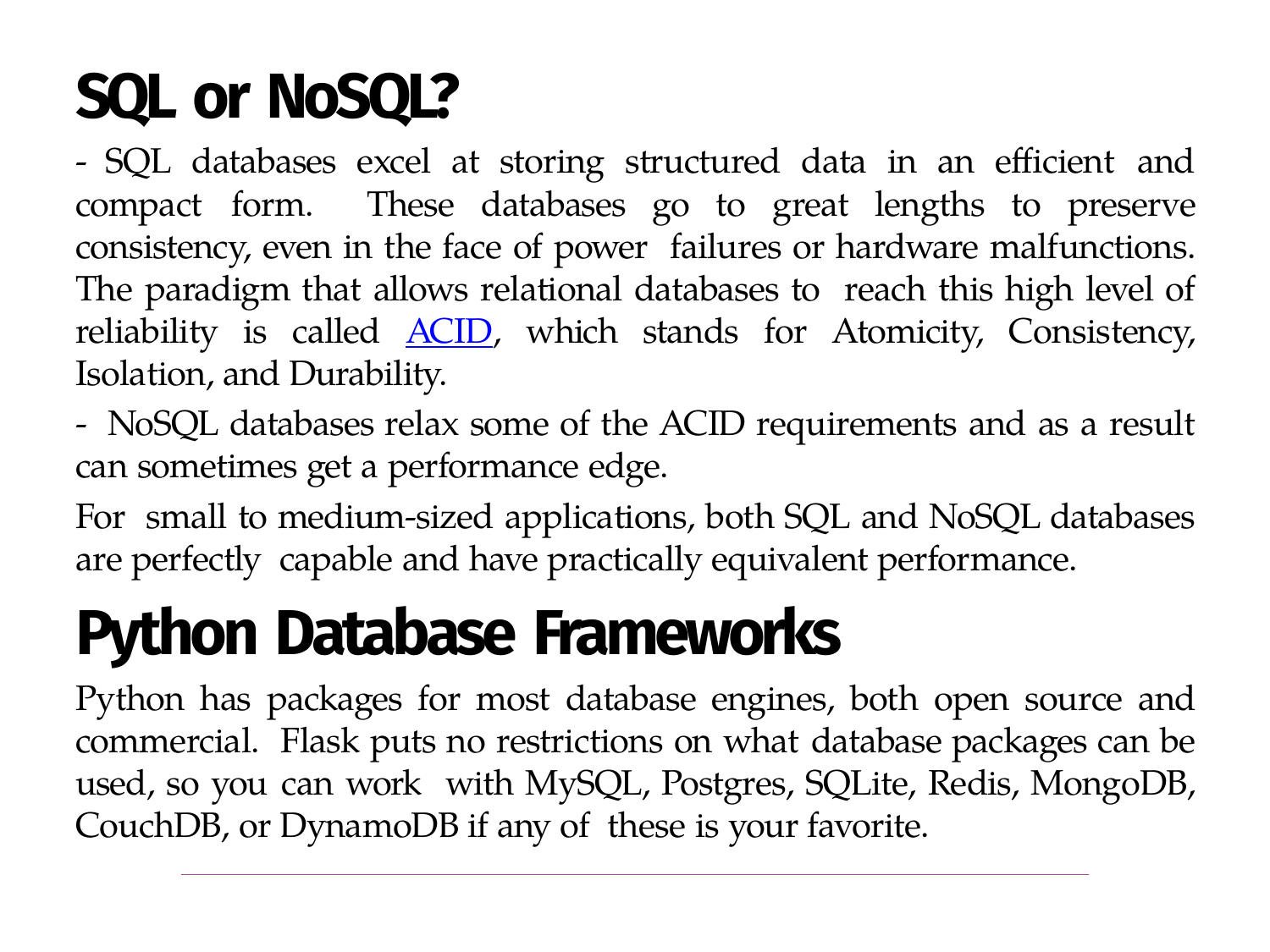

SQL or NoSQL?
- SQL databases excel at storing structured data in an efficient and compact form.  These databases go to great lengths to preserve consistency, even in the face of power  failures or hardware malfunctions. The paradigm that allows relational databases to  reach this high level of reliability is called ACID, which stands for Atomicity, Consistency, Isolation, and Durability.
-  NoSQL databases relax some of the ACID requirements and as a result can sometimes get a performance edge.
For  small to medium-sized applications, both SQL and NoSQL databases are perfectly  capable and have practically equivalent performance.
Python Database Frameworks
Python has packages for most database engines, both open source and commercial.  Flask puts no restrictions on what database packages can be used, so you can work  with MySQL, Postgres, SQLite, Redis, MongoDB, CouchDB, or DynamoDB if any of  these is your favorite.